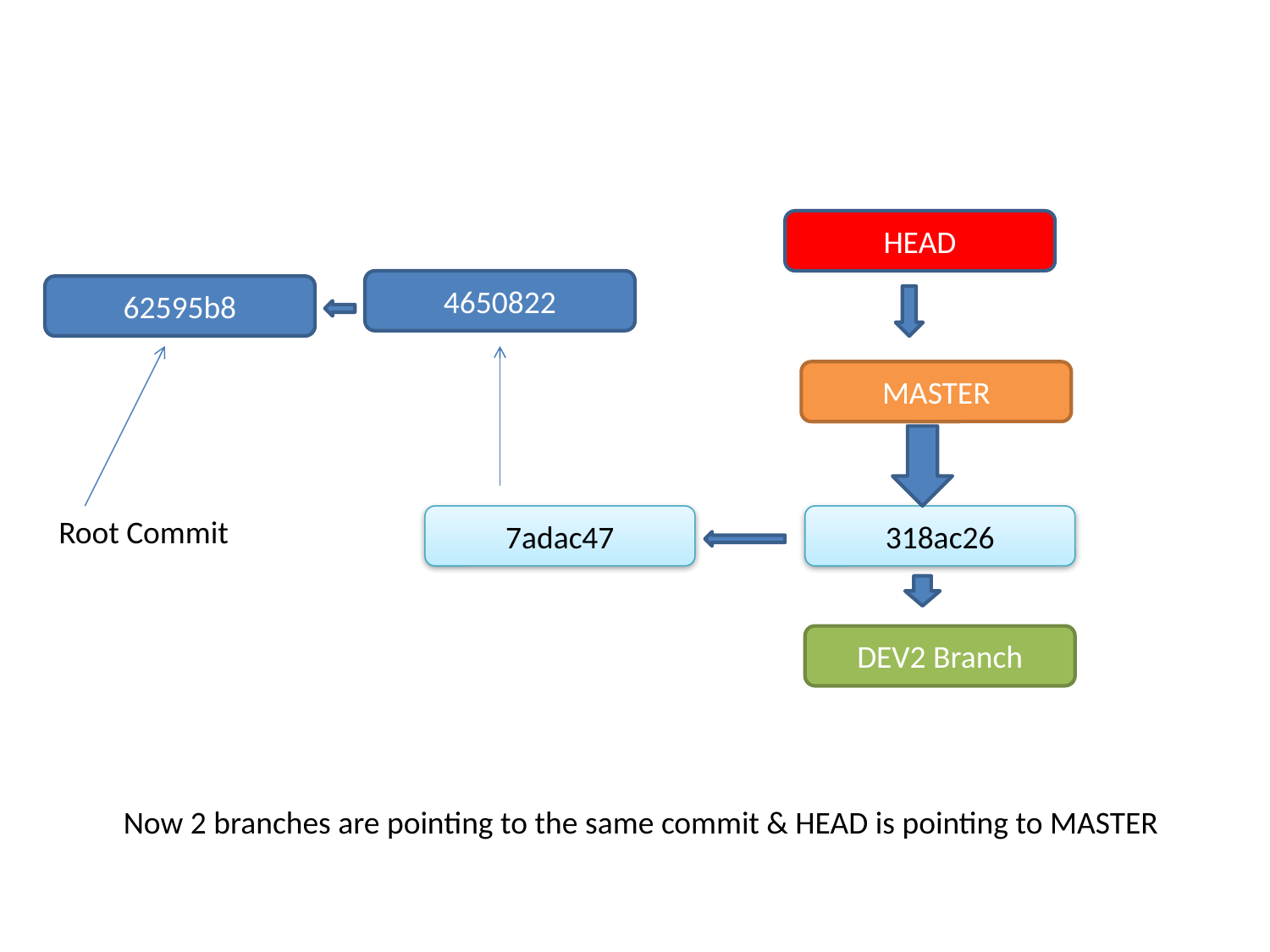

HEAD
4650822
62595b8

MASTER

Root Commit
7adac47
318ac26

DEV2 Branch
Now 2 branches are pointing to the same commit & HEAD is pointing to MASTER